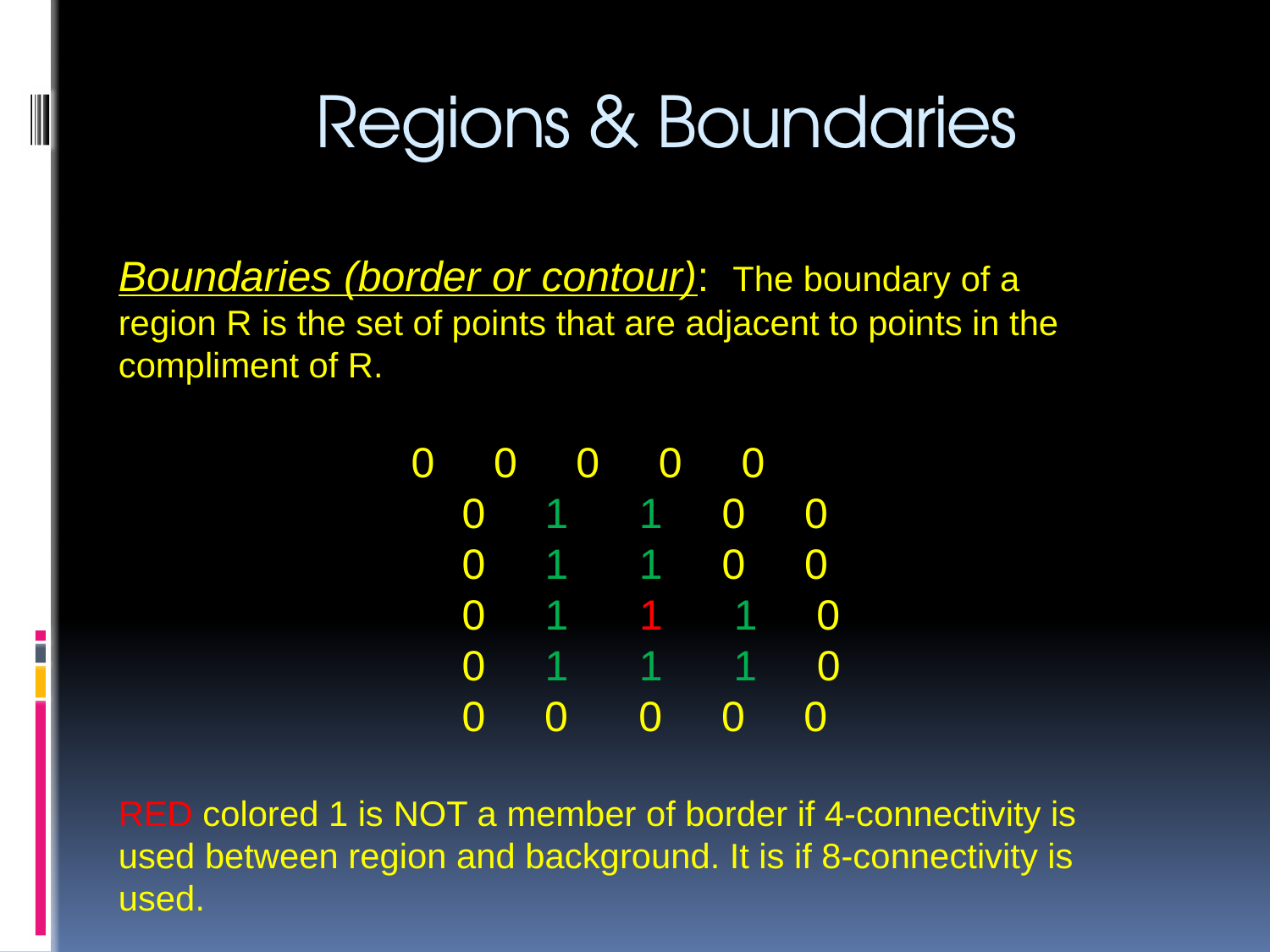

# Regions & Boundaries
Boundaries (border or contour):  The boundary of a region R is the set of points that are adjacent to points in the compliment of R.

	              0     0     0     0     0
                             0     1      1     0     0
                             0     1      1     0     0
                             0     1      1      1     0
                             0     1      1      1     0
                             0     0      0     0     0

RED colored 1 is not a member of border if 4-connectivity is used between region and background. It is if 8-connectivity is used.